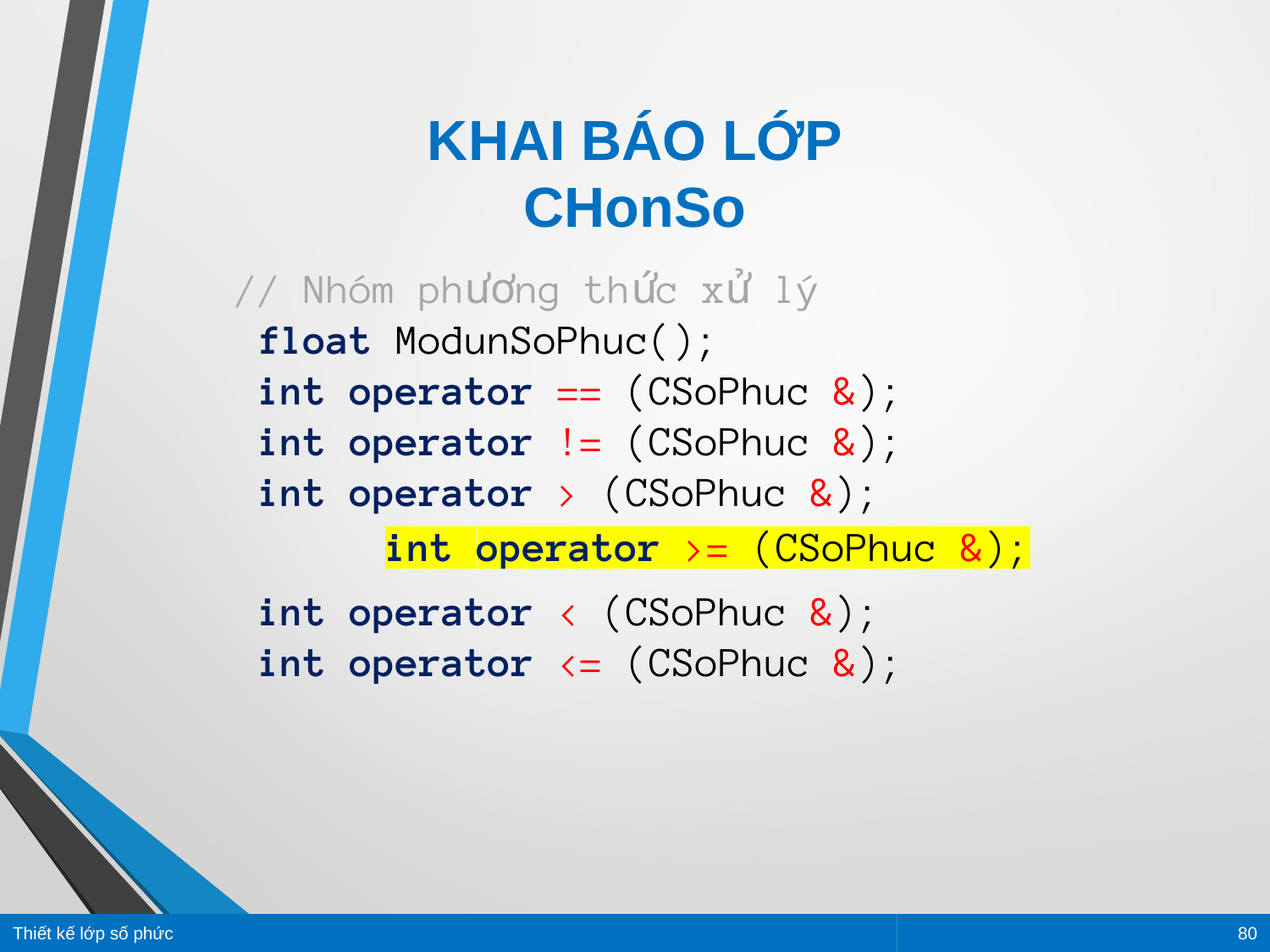

KHAI BÁO LỚP CHonSo
// Nhóm phương thức xử lý
 float ModunSoPhuc();
 int operator == (CSoPhuc &);
 int operator != (CSoPhuc &);
 int operator > (CSoPhuc &);
 		 int operator >= (CSoPhuc &);
 int operator < (CSoPhuc &);
 int operator <= (CSoPhuc &);
Thiết kế lớp số phức
80